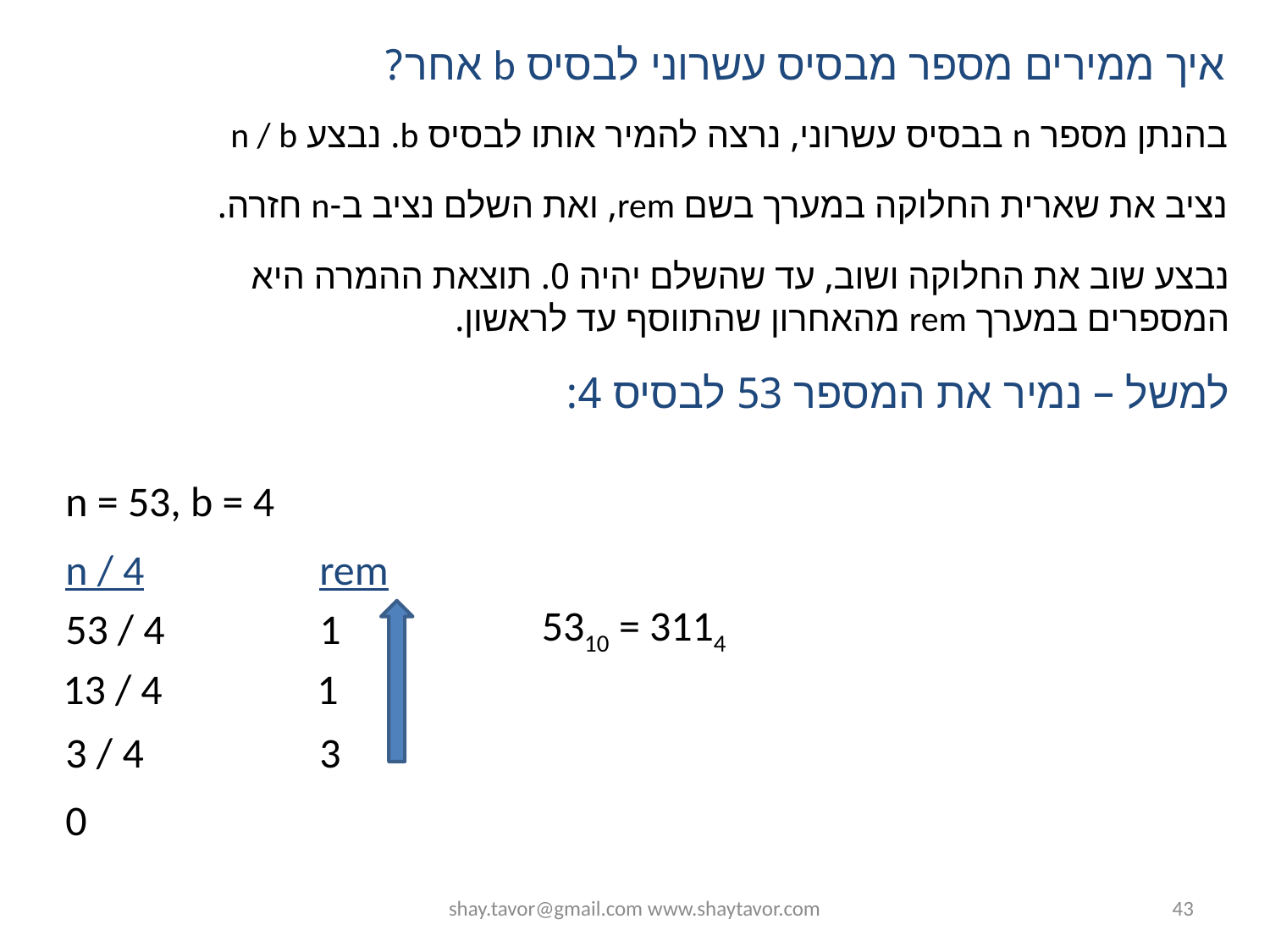

איך ממירים מספר מבסיס עשרוני לבסיס b אחר?
בהנתן מספר n בבסיס עשרוני, נרצה להמיר אותו לבסיס b. נבצע n / b
נציב את שארית החלוקה במערך בשם rem, ואת השלם נציב ב-n חזרה.
נבצע שוב את החלוקה ושוב, עד שהשלם יהיה 0. תוצאת ההמרה היא המספרים במערך rem מהאחרון שהתווסף עד לראשון.
למשל – נמיר את המספר 53 לבסיס 4:
n = 53, b = 4
n / 4		rem
5310 = 3114
53 / 4		1

13 / 4		1
3 / 4		3
0
shay.tavor@gmail.com www.shaytavor.com
43